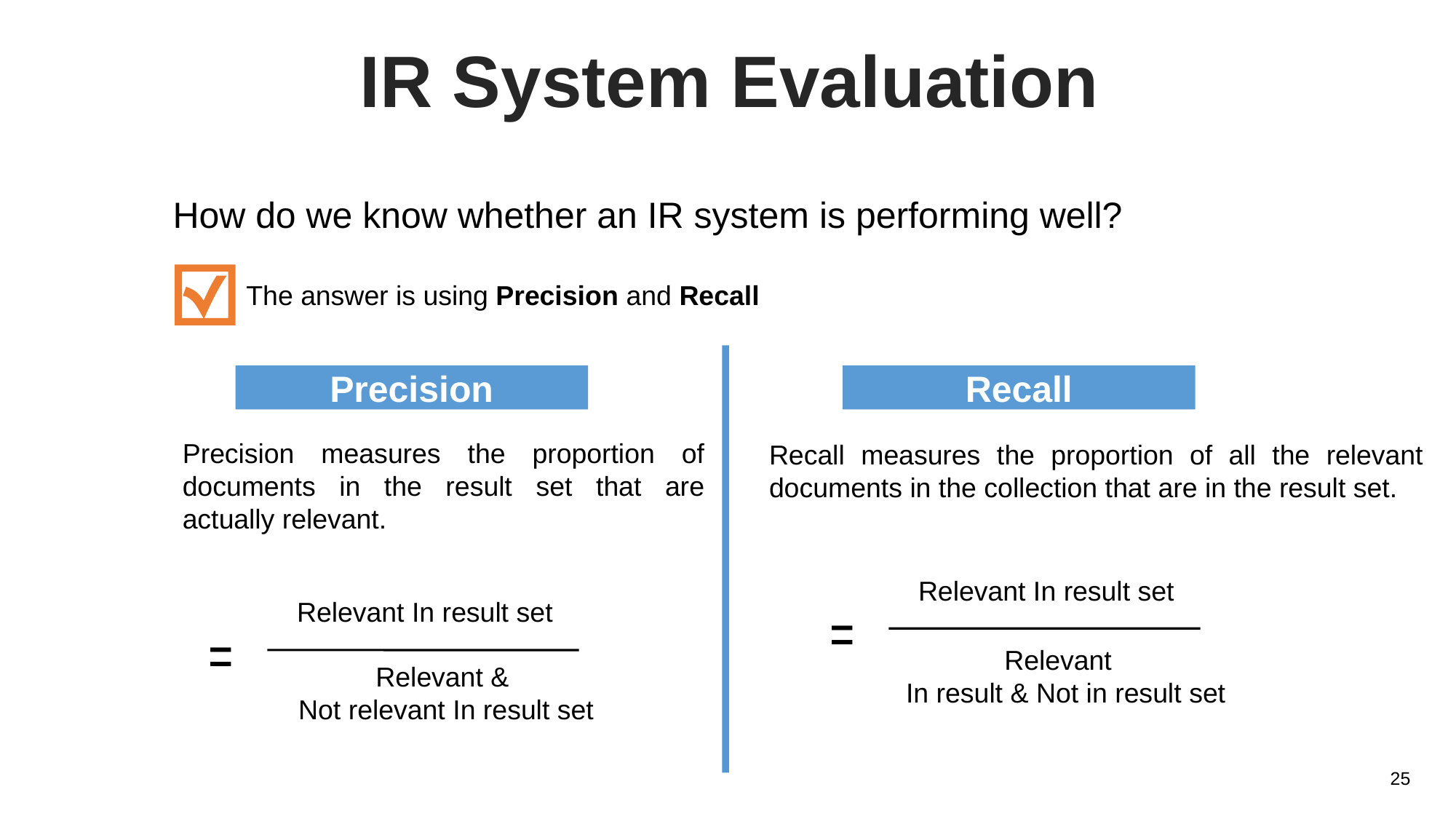

IR System Evaluation
How do we know whether an IR system is performing well?

The answer is using Precision and Recall

Precision
Recall
Precision measures the proportion of documents in the result set that are actually relevant.
Recall measures the proportion of all the relevant documents in the collection that are in the result set.
Relevant In result set
꞊

Relevant
 In result & Not in result set
Relevant In result set
꞊

Relevant &
 Not relevant In result set
25